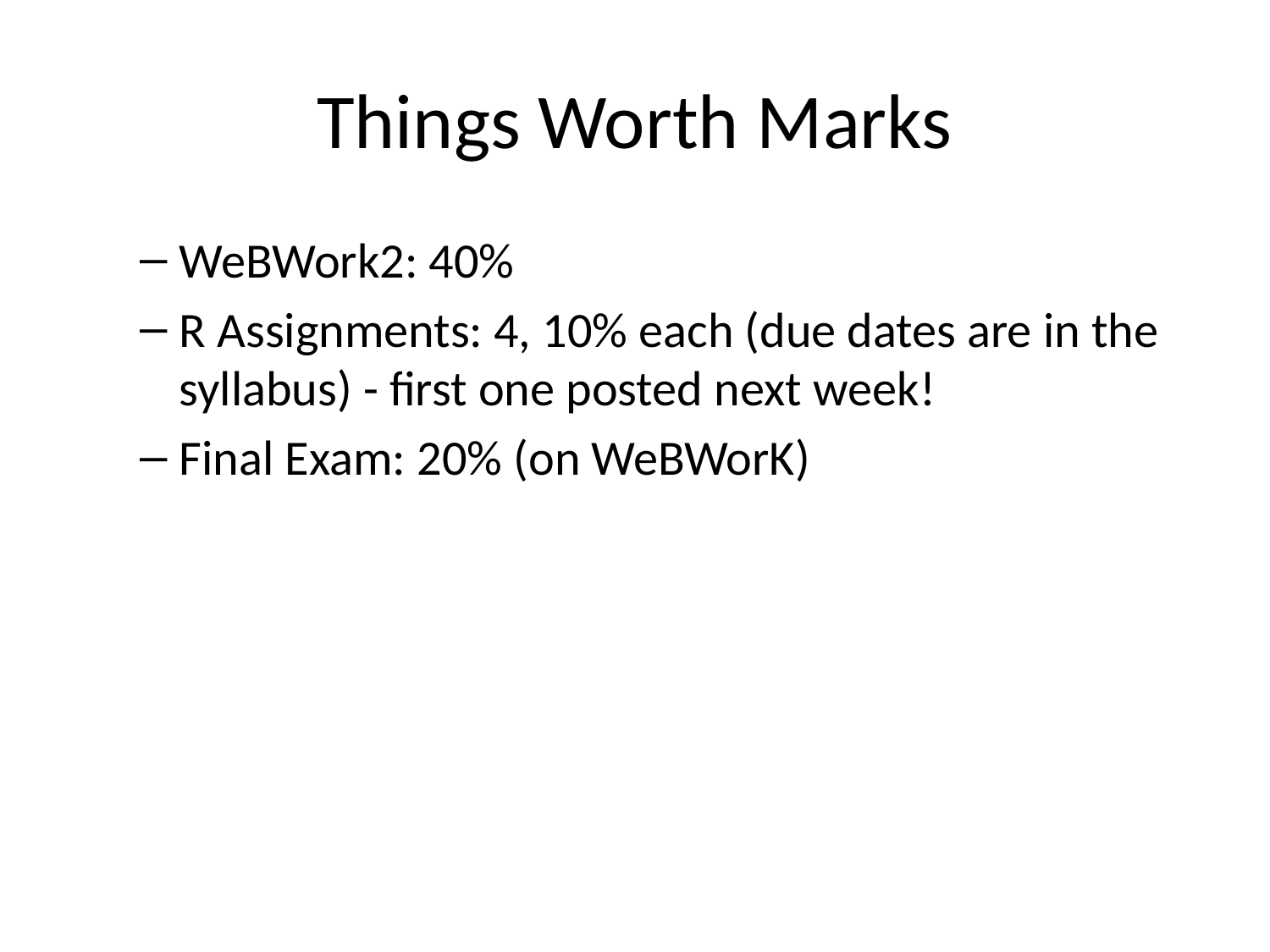

# Things Worth Marks
WeBWork2: 40%
R Assignments: 4, 10% each (due dates are in the syllabus) - first one posted next week!
Final Exam: 20% (on WeBWorK)